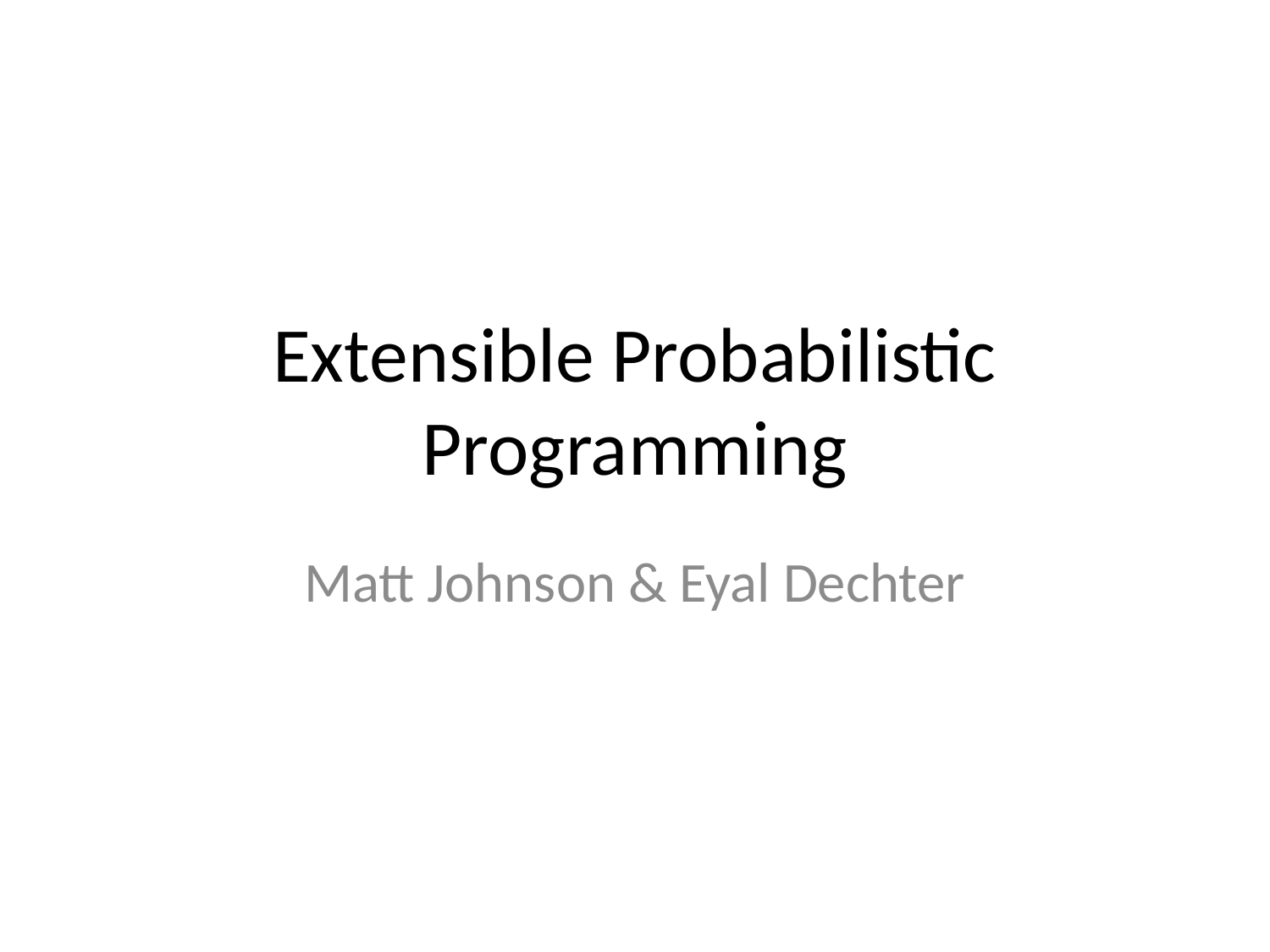

# Extensible Probabilistic Programming
Matt Johnson & Eyal Dechter